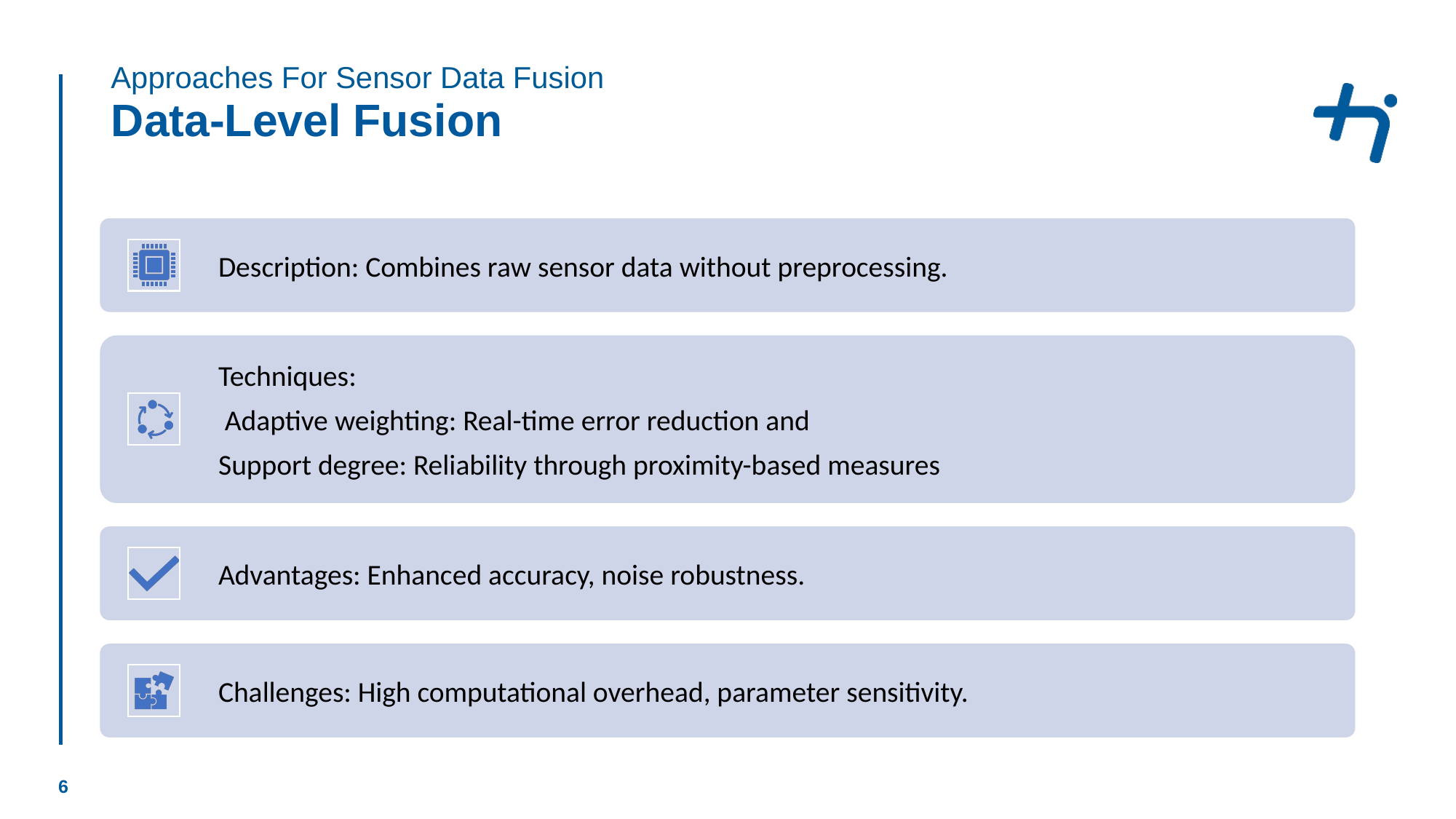

Approaches For Sensor Data Fusion

# Data-Level Fusion
Description: Combines raw sensor data without preprocessing.
Techniques:
 Adaptive weighting: Real-time error reduction and
Support degree: Reliability through proximity-based measures
Advantages: Enhanced accuracy, noise robustness.
Challenges: High computational overhead, parameter sensitivity.
6